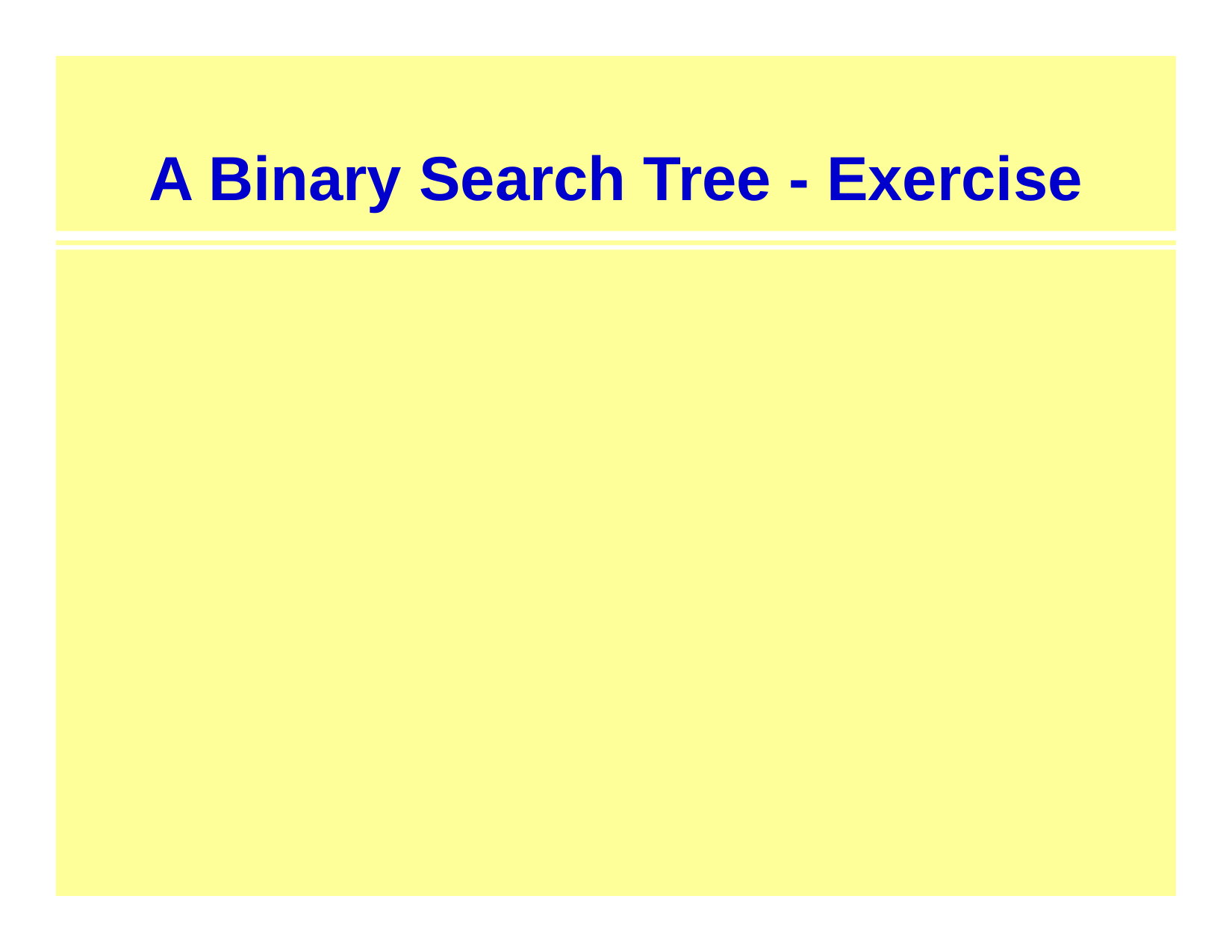

# A Binary Search Tree - Exercise